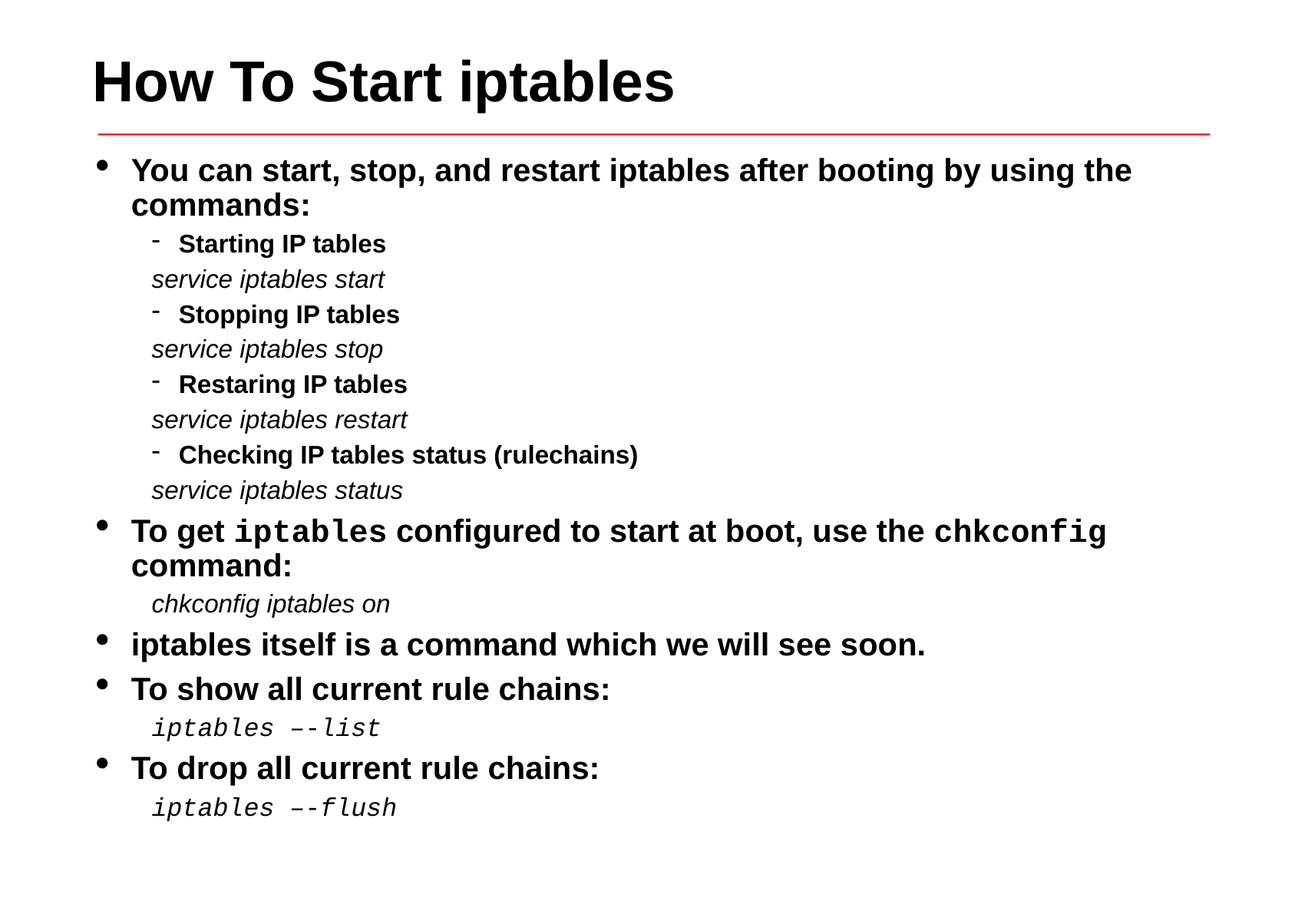

How To Start iptables
You can start, stop, and restart iptables after booting by using the commands:
Starting IP tables
service iptables start
Stopping IP tables
service iptables stop
Restaring IP tables
service iptables restart
Checking IP tables status (rulechains)
service iptables status
To get iptables configured to start at boot, use the chkconfig command:
chkconfig iptables on
iptables itself is a command which we will see soon.
To show all current rule chains:
iptables –-list
To drop all current rule chains:
iptables –-flush